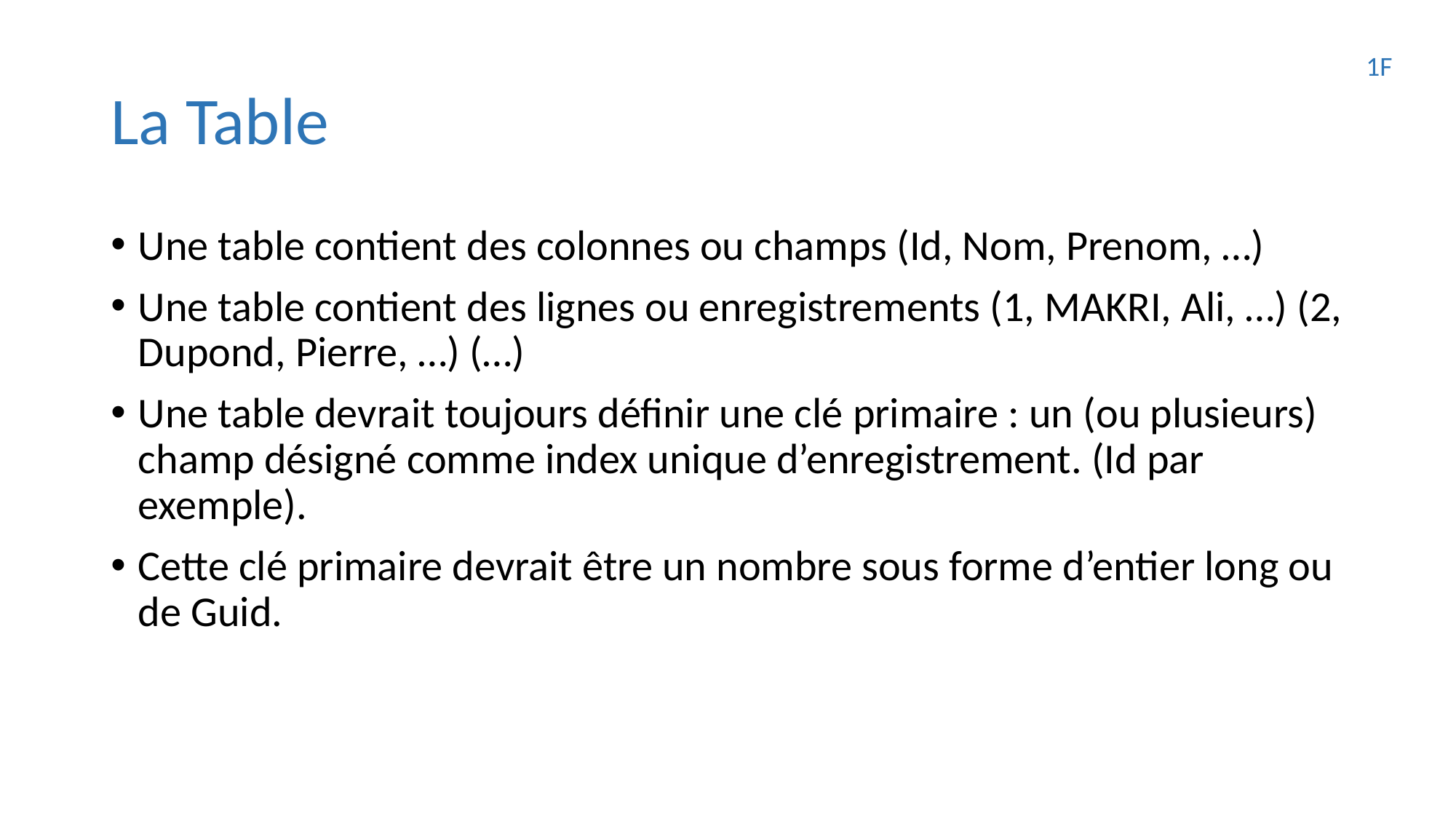

# La Table
1F
Une table contient des colonnes ou champs (Id, Nom, Prenom, …)
Une table contient des lignes ou enregistrements (1, MAKRI, Ali, …) (2, Dupond, Pierre, …) (…)
Une table devrait toujours définir une clé primaire : un (ou plusieurs)  champ désigné comme index unique d’enregistrement. (Id par exemple).
Cette clé primaire devrait être un nombre sous forme d’entier long ou de Guid.